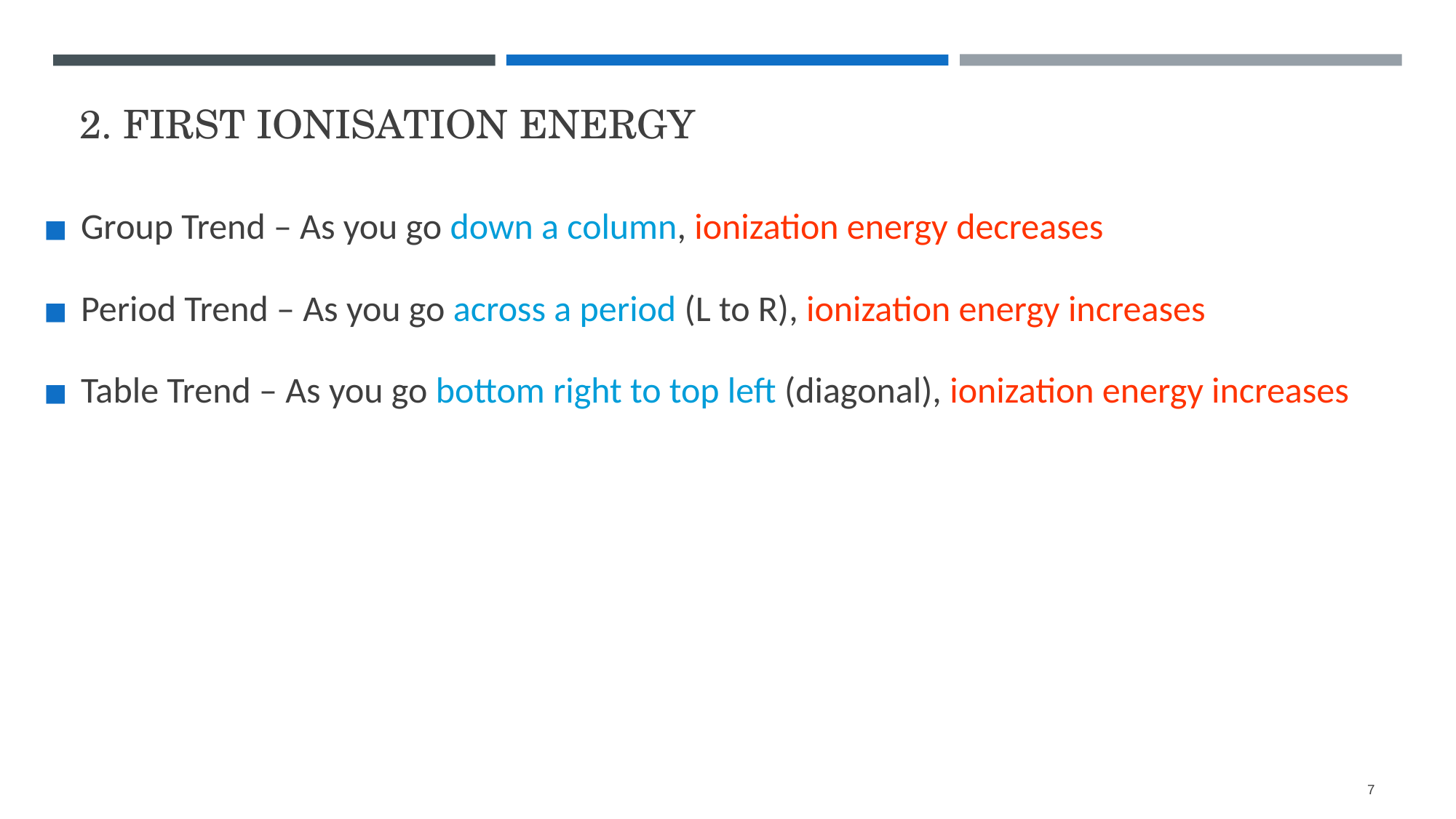

# 2. FIRST IONISATION ENERGY
Group Trend – As you go down a column, ionization energy decreases
Period Trend – As you go across a period (L to R), ionization energy increases
Table Trend – As you go bottom right to top left (diagonal), ionization energy increases

7